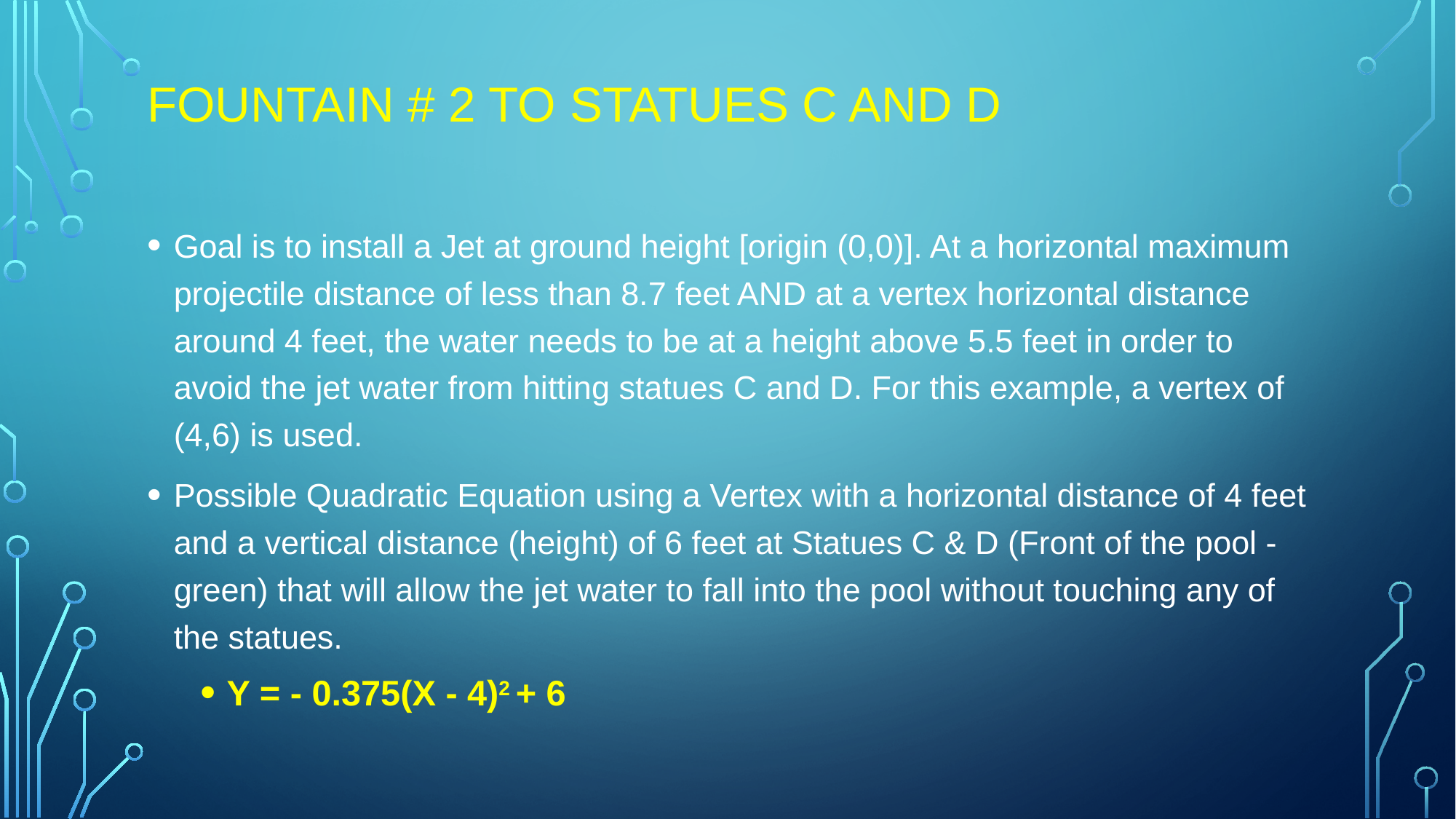

# Fountain # 2 to Statues C and D
Goal is to install a Jet at ground height [origin (0,0)]. At a horizontal maximum projectile distance of less than 8.7 feet AND at a vertex horizontal distance around 4 feet, the water needs to be at a height above 5.5 feet in order to avoid the jet water from hitting statues C and D. For this example, a vertex of (4,6) is used.
Possible Quadratic Equation using a Vertex with a horizontal distance of 4 feet and a vertical distance (height) of 6 feet at Statues C & D (Front of the pool - green) that will allow the jet water to fall into the pool without touching any of the statues.
Y = - 0.375(X - 4)2 + 6